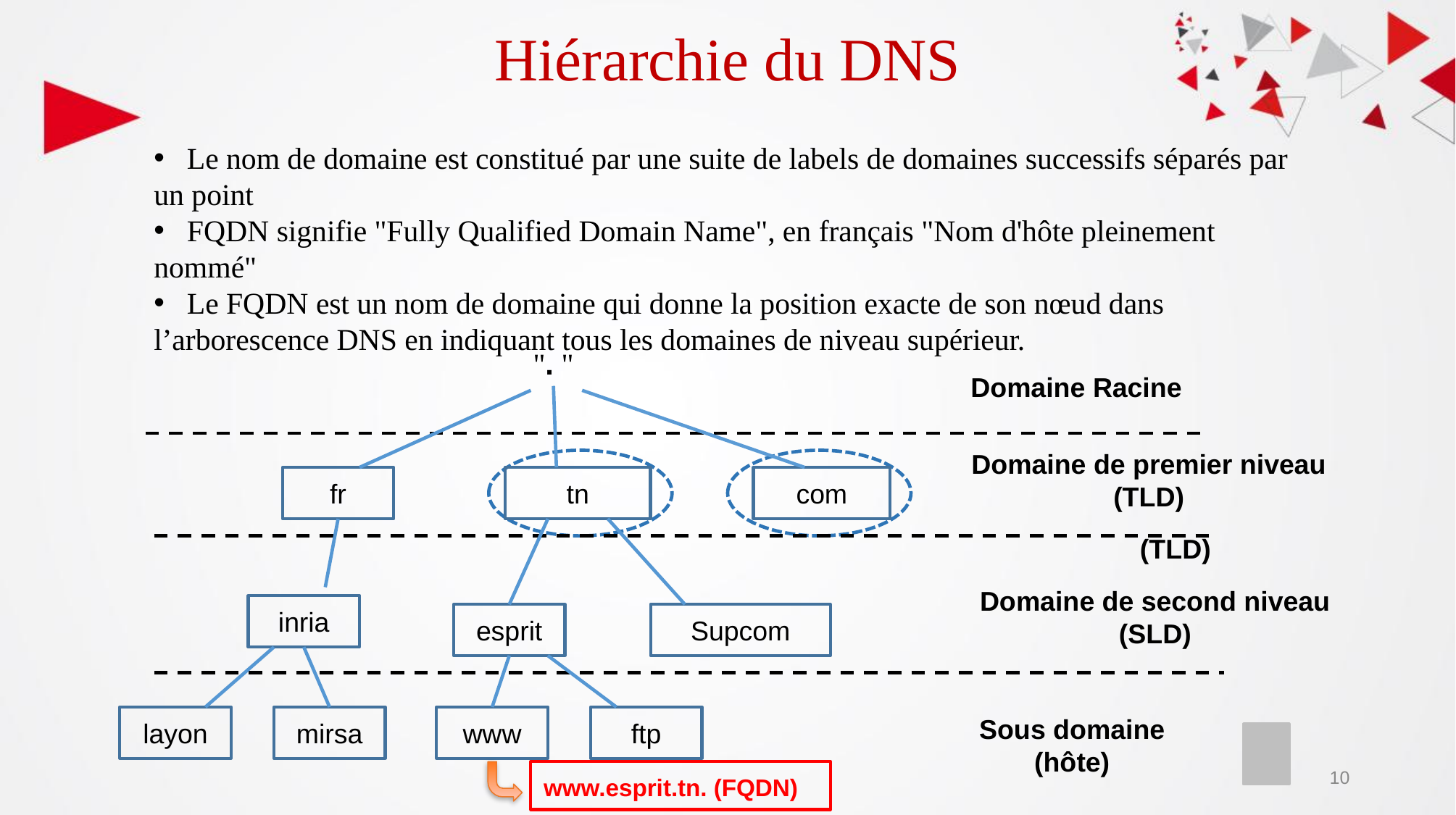

Hiérarchie du DNS
   Le nom de domaine est constitué par une suite de labels de domaines successifs séparés par un point
   FQDN signifie "Fully Qualified Domain Name", en français "Nom d'hôte pleinement nommé"
   Le FQDN est un nom de domaine qui donne la position exacte de son nœud dans l’arborescence DNS en indiquant tous les domaines de niveau supérieur.

". "
Domaine Racine
Domaine de premier niveau
(TLD)

fr
tn
com
(TLD)
Domaine de second niveau
(SLD)
inria
esprit
Supcom
layon
mirsa
www
ftp
Sous domaine
(hôte)

10

www.esprit.tn. (FQDN)